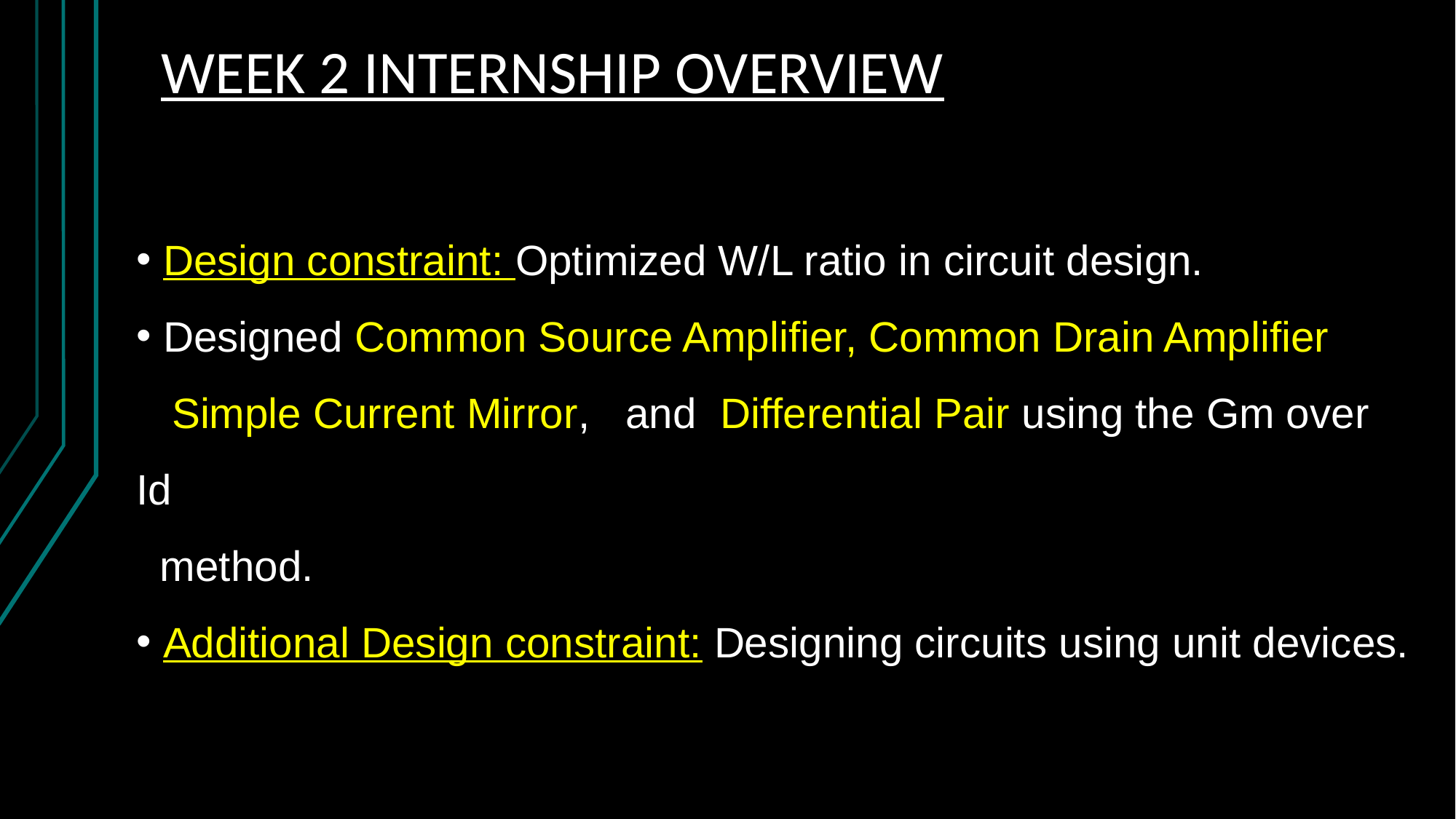

# WEEK 2 INTERNSHIP OVERVIEW

 Design constraint: Optimized W/L ratio in circuit design.
 Designed Common Source Amplifier, Common Drain Amplifier
   Simple Current Mirror,   and  Differential Pair using the Gm over Id
  method.
 Additional Design constraint: Designing circuits using unit devices.